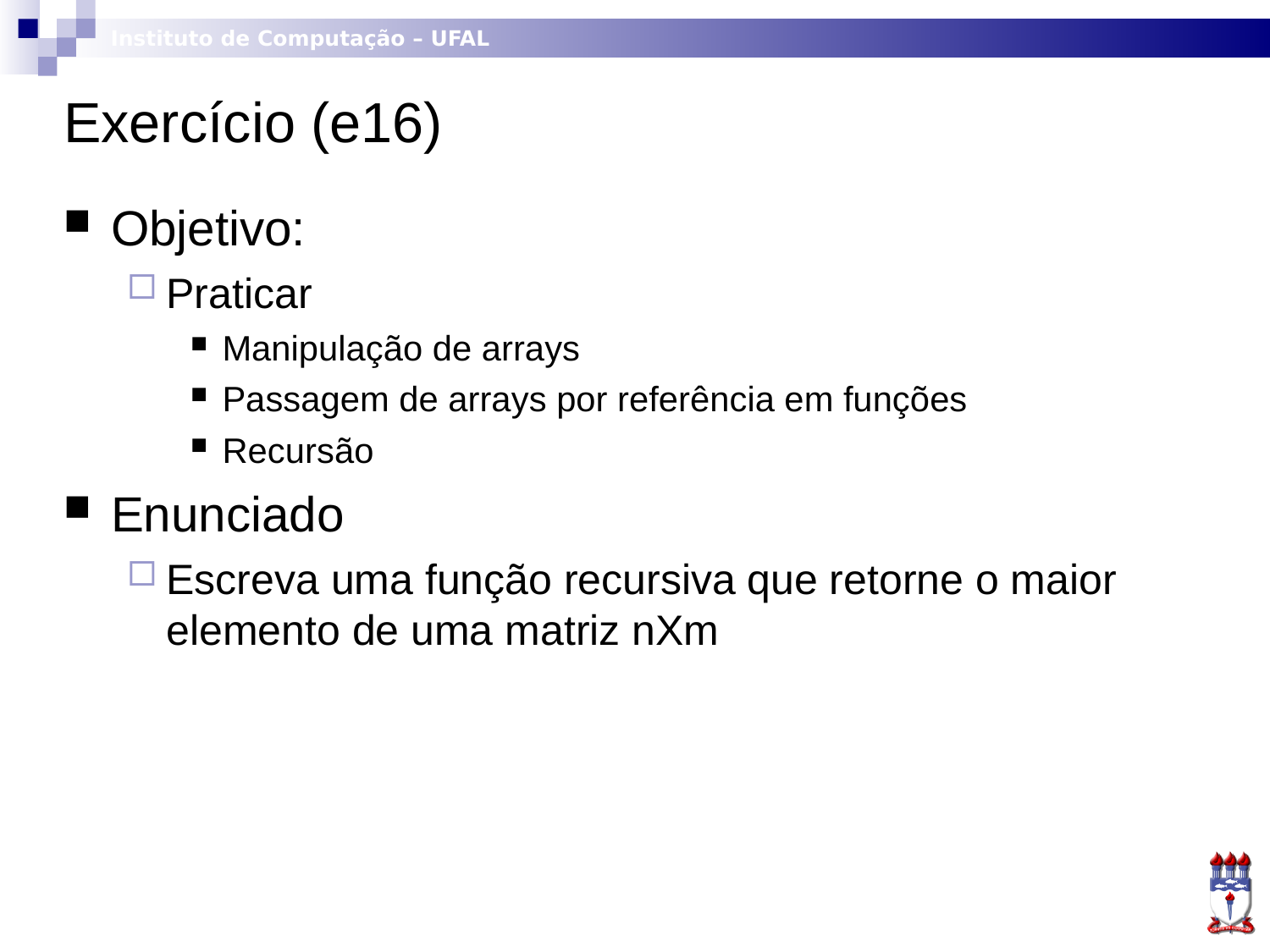

Exercício (e16)‏
Objetivo:
Praticar
Manipulação de arrays
Passagem de arrays por referência em funções
Recursão
Enunciado
Escreva uma função recursiva que retorne o maior elemento de uma matriz nXm